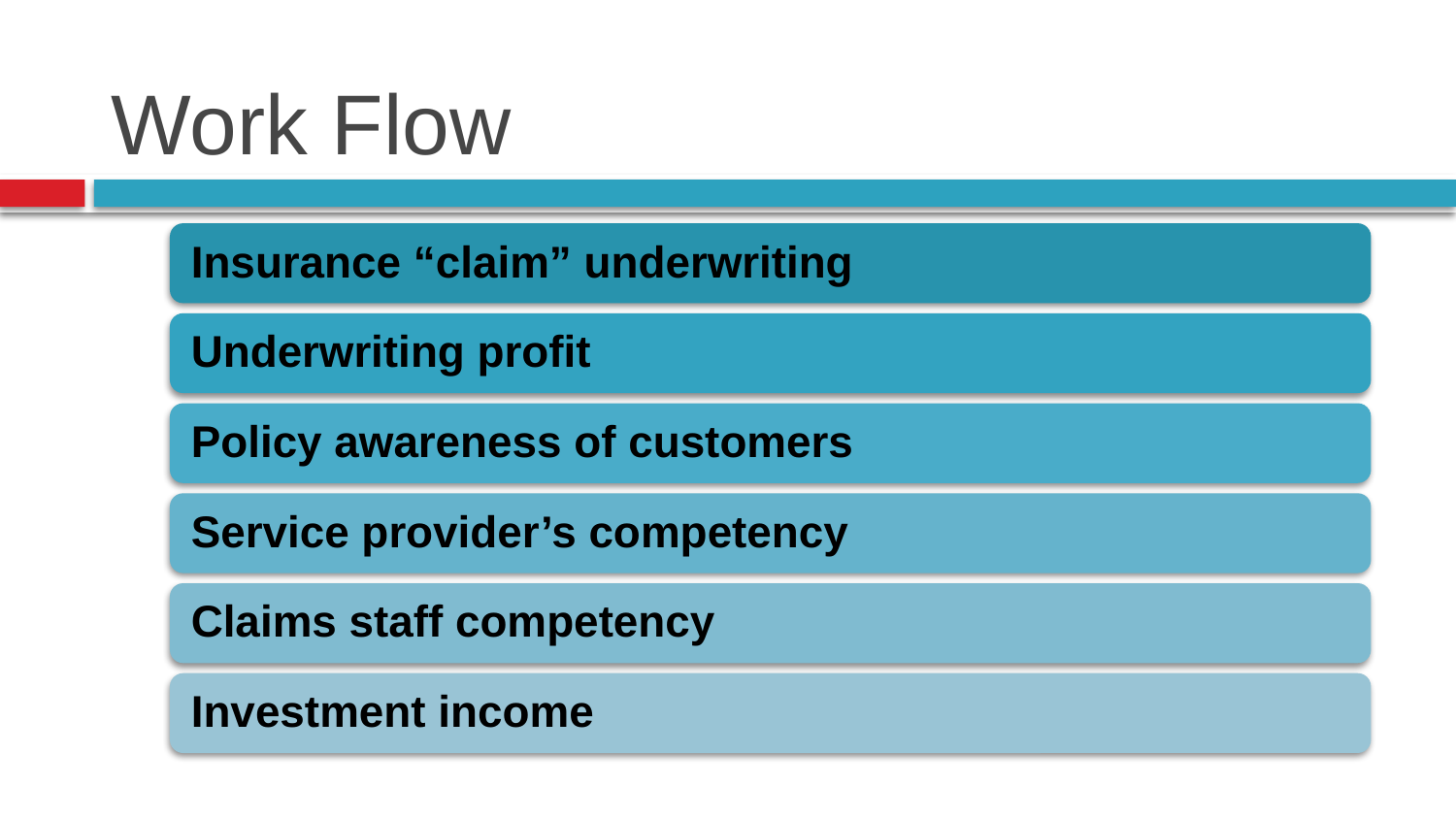

# Work Flow
Insurance “claim” underwriting
Underwriting profit
Policy awareness of customers
Service provider’s competency
Claims staff competency
Investment income